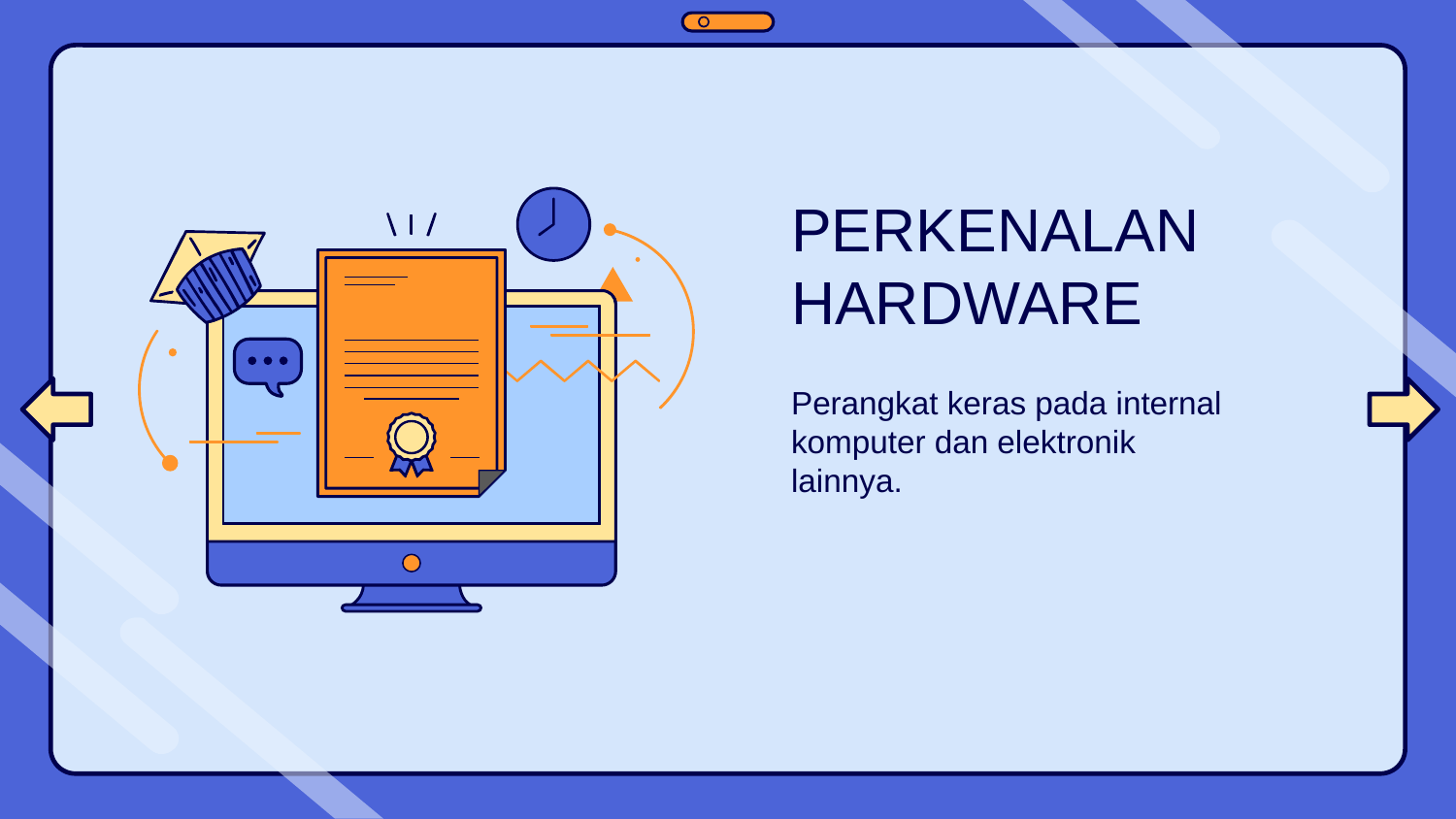

# PERKENALAN HARDWARE
Perangkat keras pada internal komputer dan elektronik lainnya.